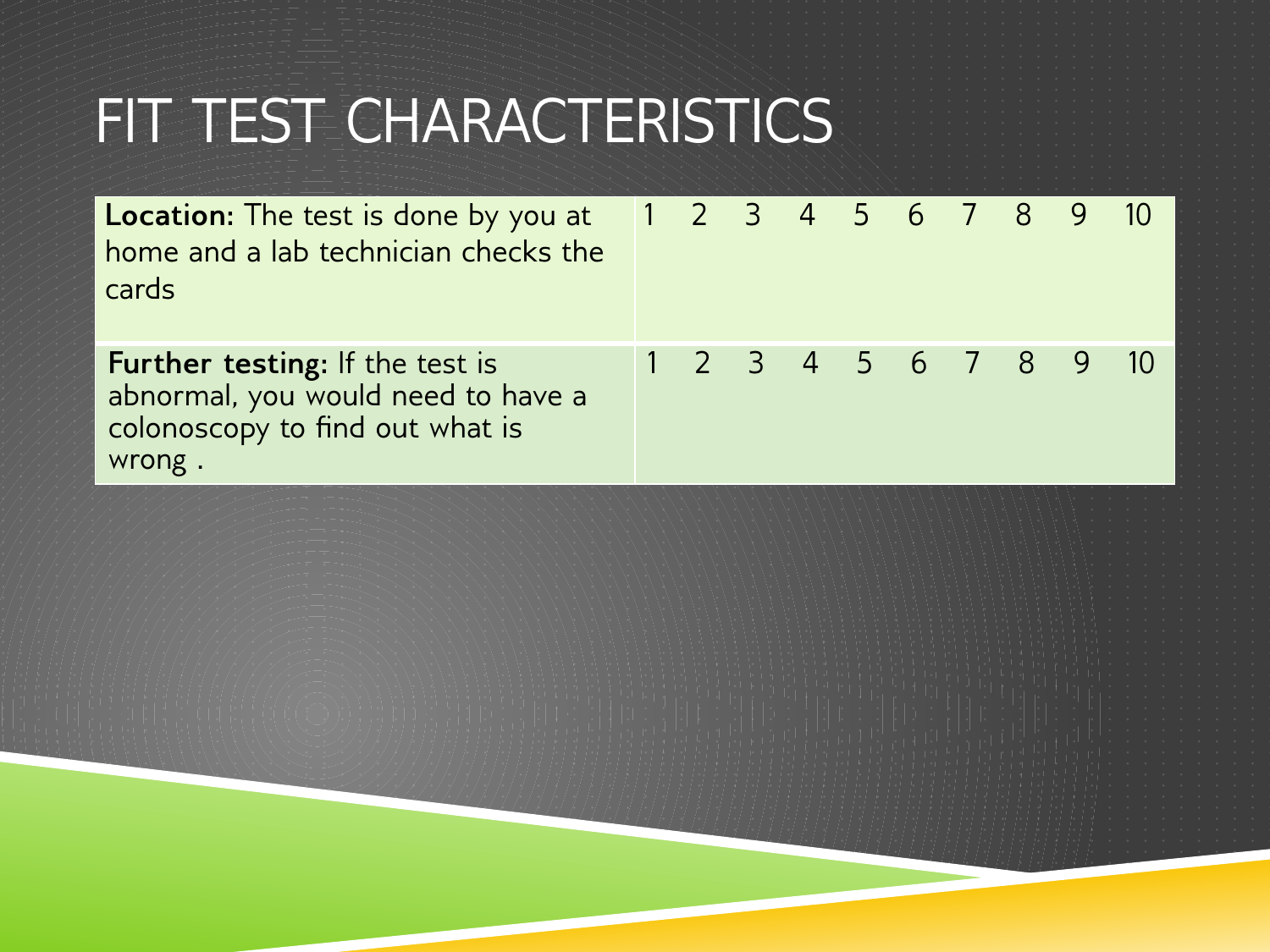

# FIT Test Characteristics
| Location: The test is done by you at home and a lab technician checks the cards | 1 2 3 4 5 6 7 8 9 10 |
| --- | --- |
| Further testing: If the test is abnormal, you would need to have a colonoscopy to find out what is wrong . | 1 2 3 4 5 6 7 8 9 10 |